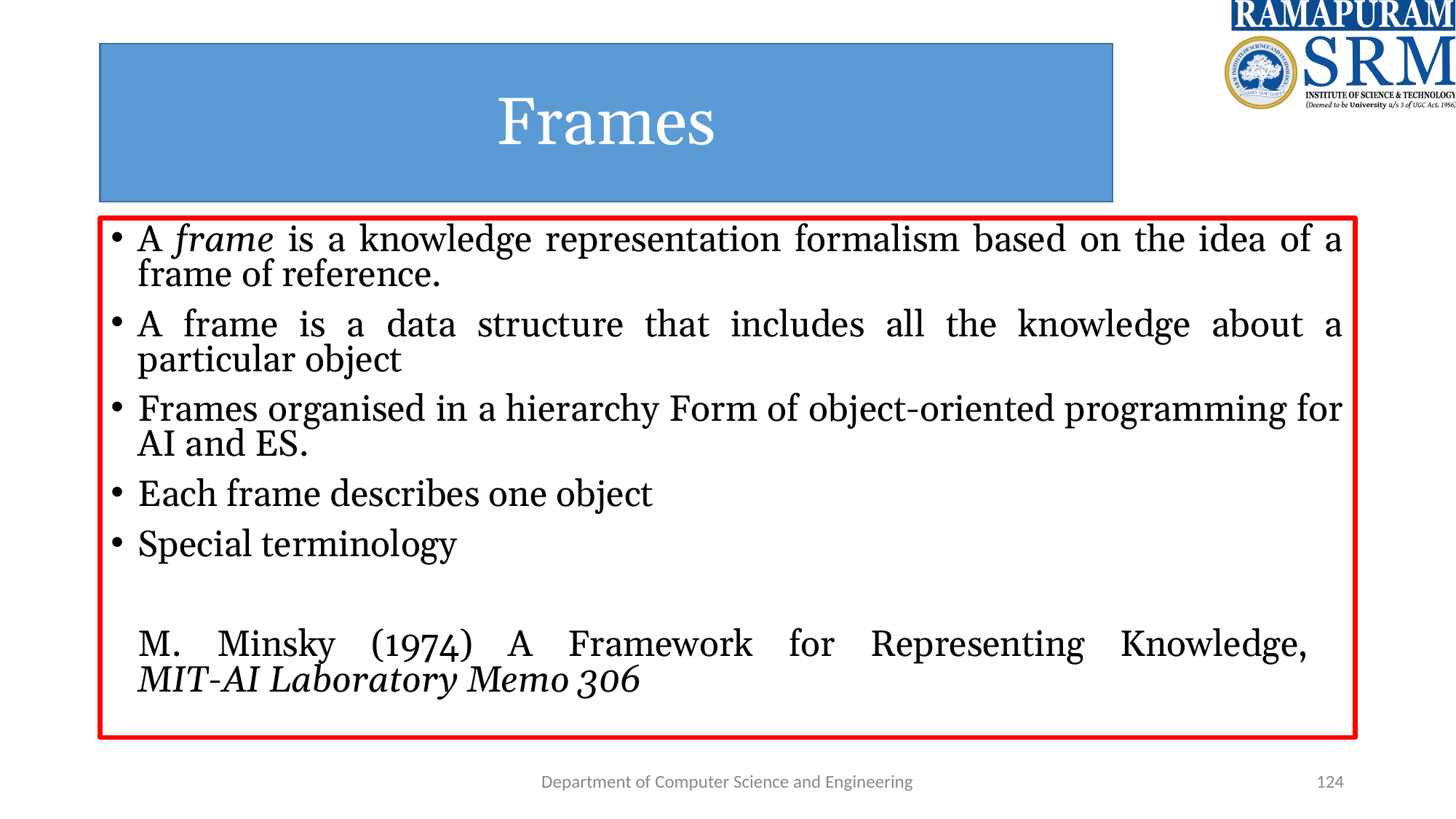

# Frames
A frame is a knowledge representation formalism based on the idea of a frame of reference.
A frame is a data structure that includes all the knowledge about a particular object
Frames organised in a hierarchy Form of object-oriented programming for AI and ES.
Each frame describes one object
Special terminology

	M. Minsky (1974) A Framework for Representing Knowledge,
MIT-AI Laboratory Memo 306
Department of Computer Science and Engineering
124